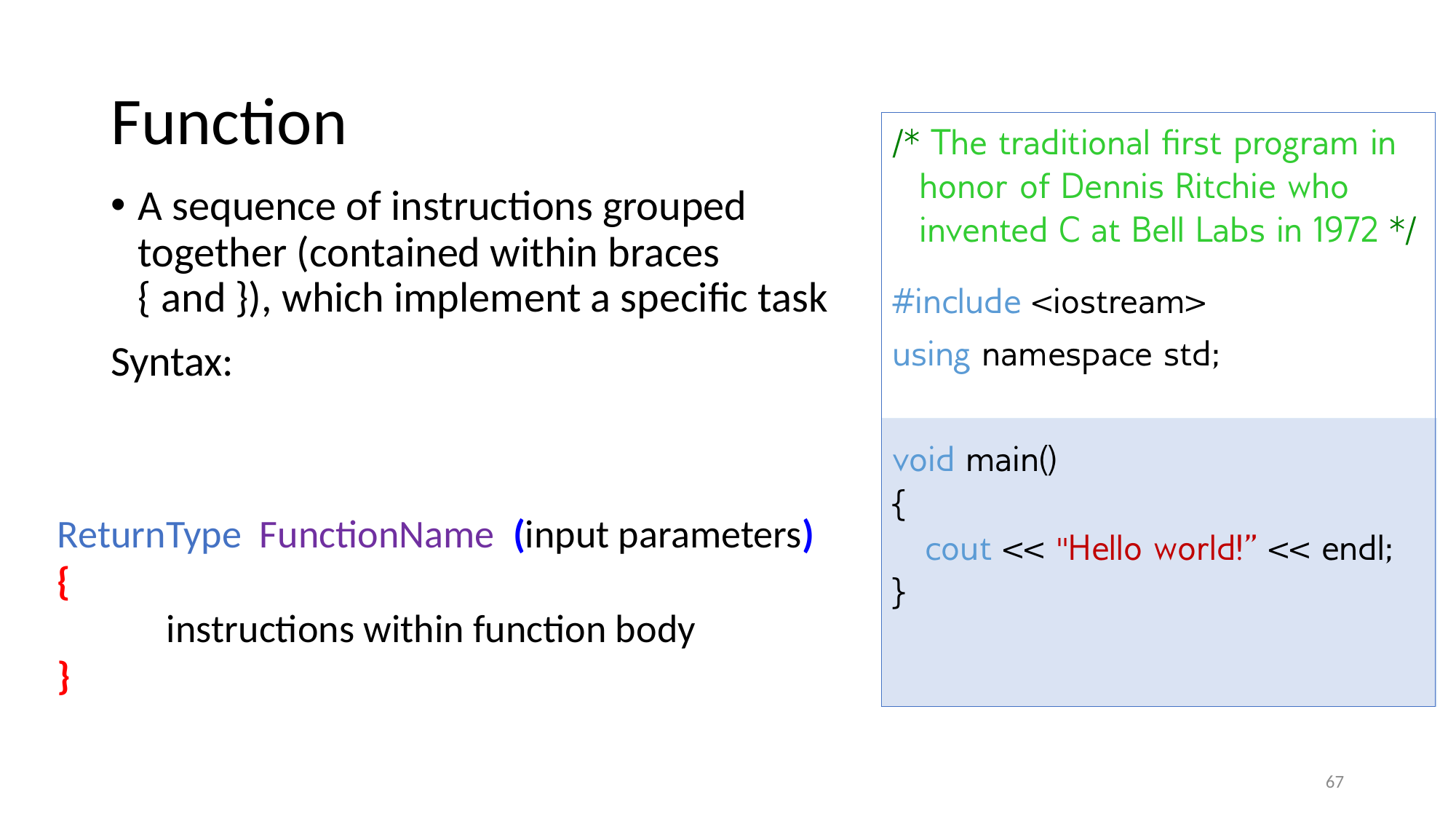

# Function
/* The traditional first program in honor of Dennis Ritchie who invented C at Bell Labs in 1972 */
#include <iostream>
using namespace std;

void main()
{
   cout << "Hello world!” << endl;
}

A sequence of instructions grouped together (contained within braces { and }), which implement a specific task
Syntax:

ReturnType  FunctionName  (input parameters)
{
	instructions within function body
}
67